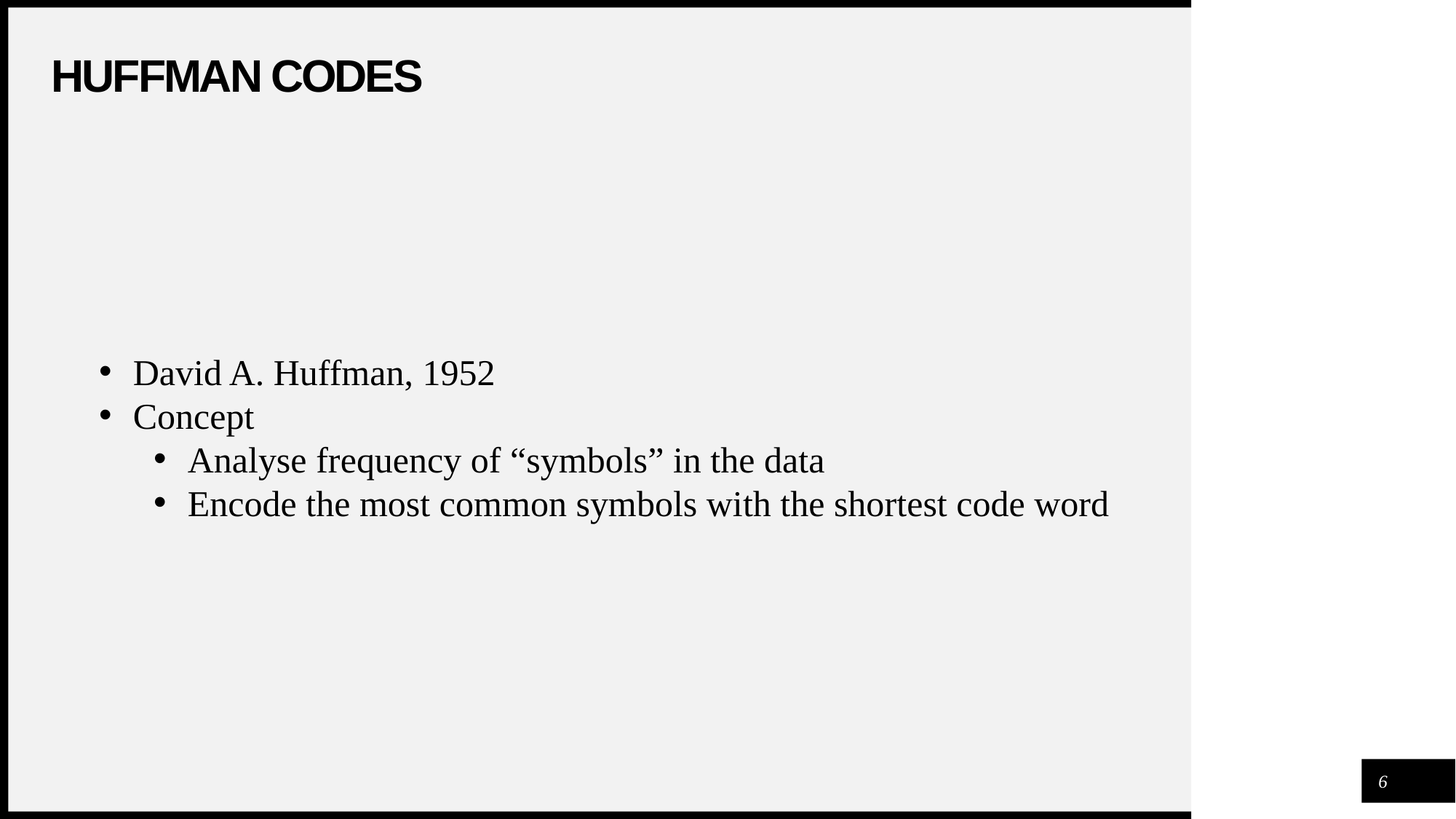

# Huffman codES
David A. Huffman, 1952
Concept
Analyse frequency of “symbols” in the data
Encode the most common symbols with the shortest code word

6